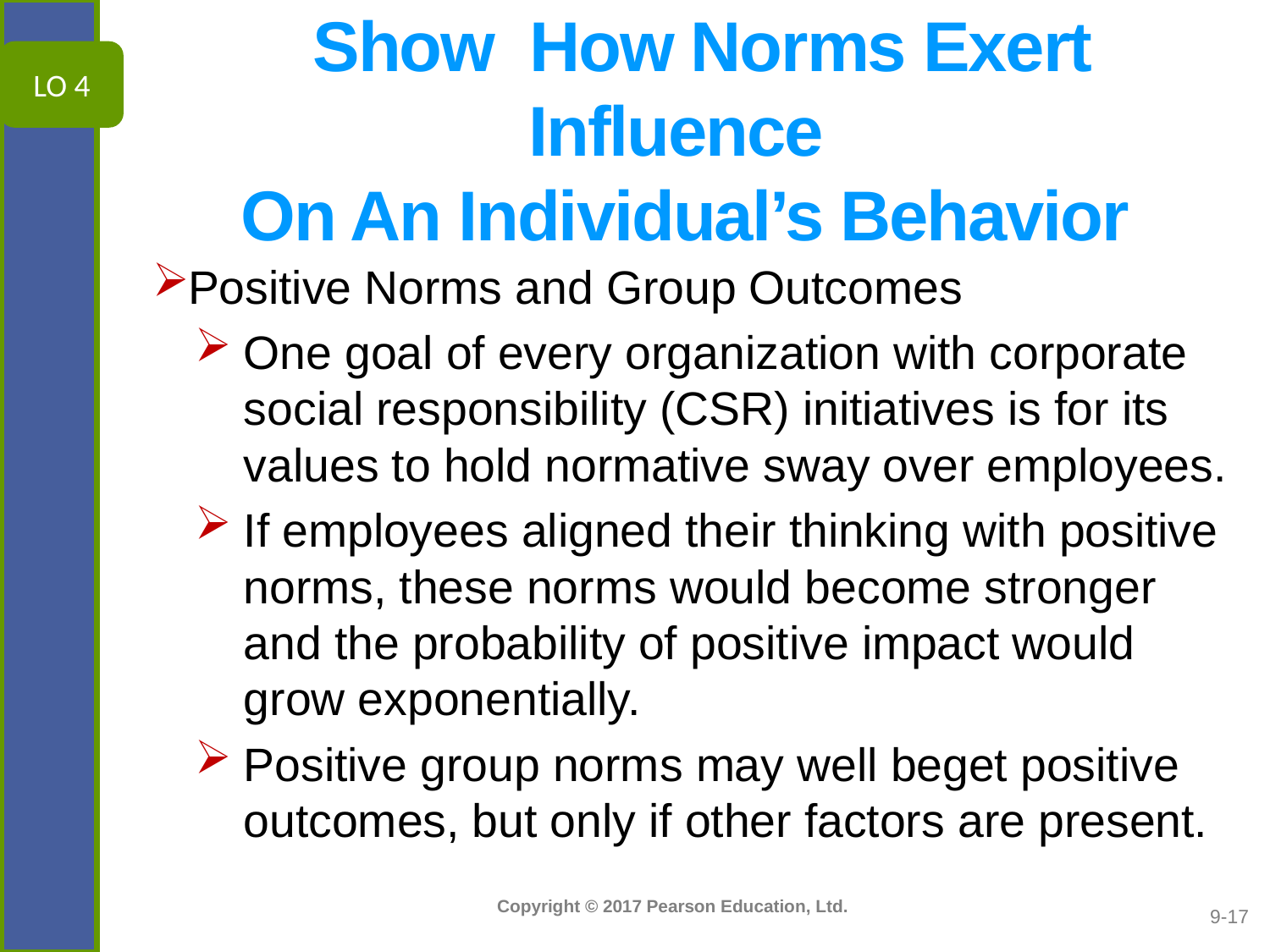

# Show  How Norms Exert Influence On An Individual’s Behavior
LO 4
Positive Norms and Group Outcomes
One goal of every organization with corporate social responsibility (CSR) initiatives is for its values to hold normative sway over employees.
If employees aligned their thinking with positive norms, these norms would become stronger and the probability of positive impact would grow exponentially.
Positive group norms may well beget positive outcomes, but only if other factors are present.

9-17